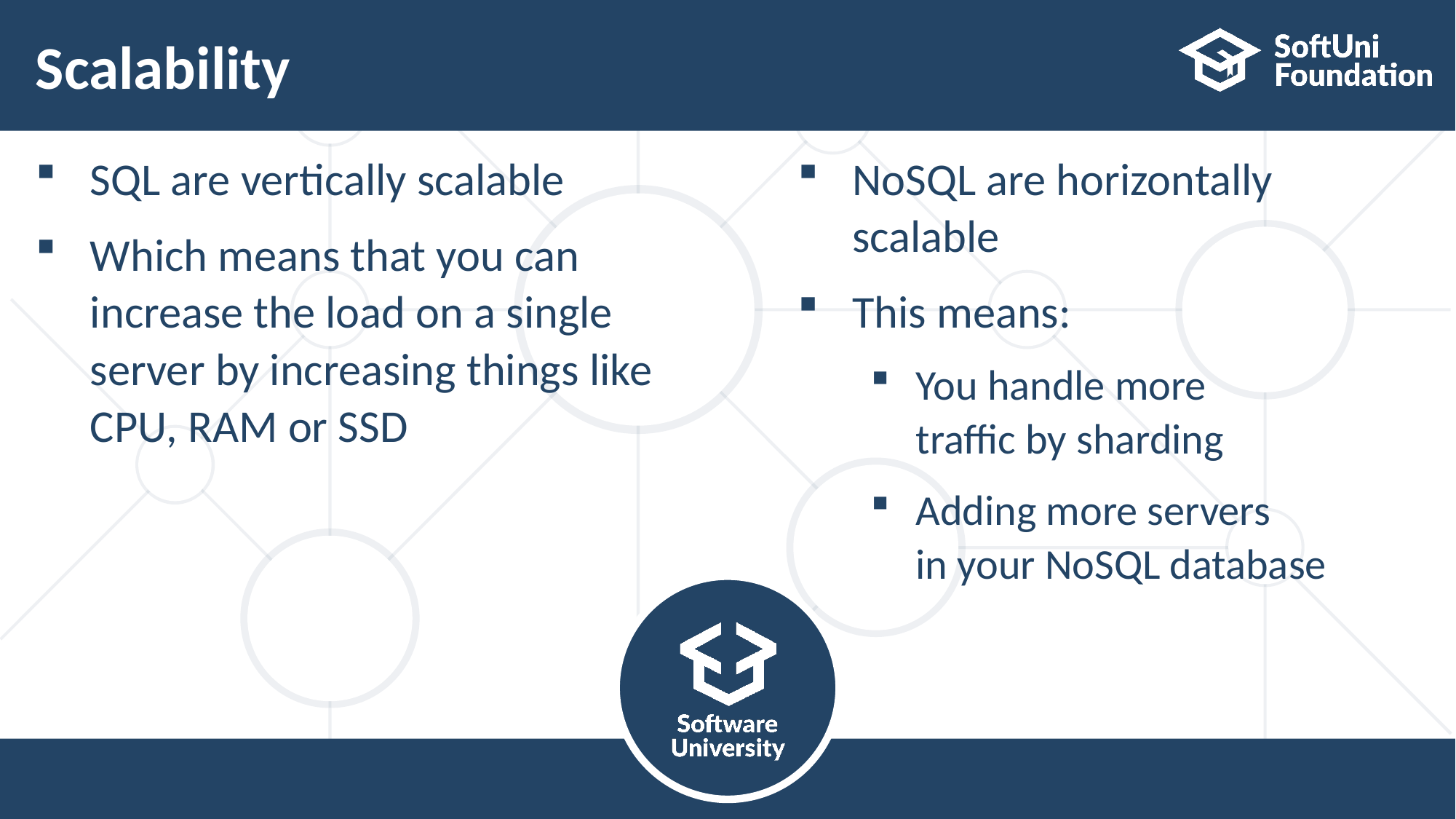

# Scalability
SQL are vertically scalable
Which means that you can
increase the load on a single
server by increasing things like CPU, RAM or SSD
NoSQL are horizontally
scalable
This means:
You handle more
traffic by sharding
Adding more servers
in your NoSQL database